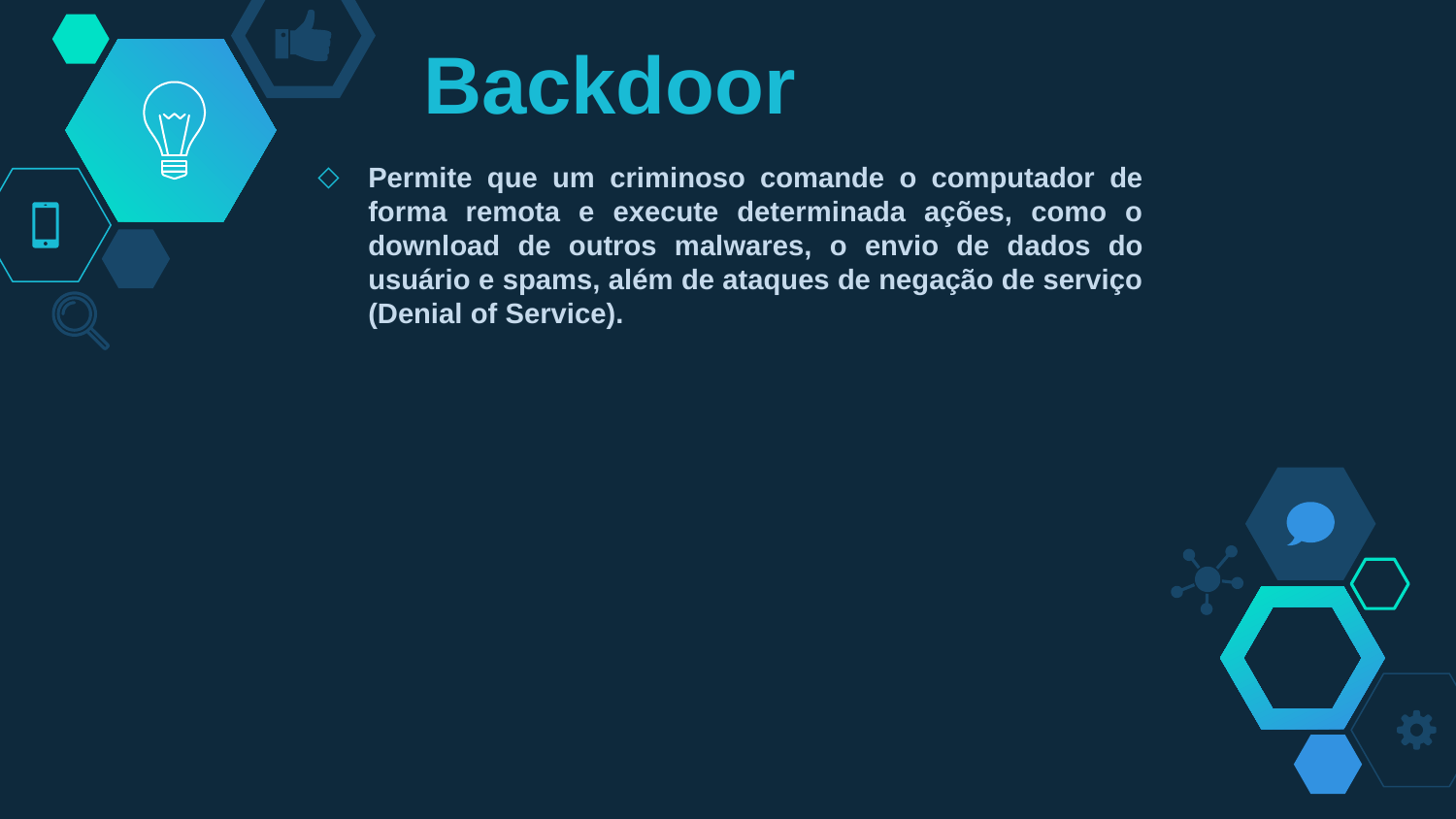

# Backdoor
Permite que um criminoso comande o computador de forma remota e execute determinada ações, como o download de outros malwares, o envio de dados do usuário e spams, além de ataques de negação de serviço (Denial of Service).